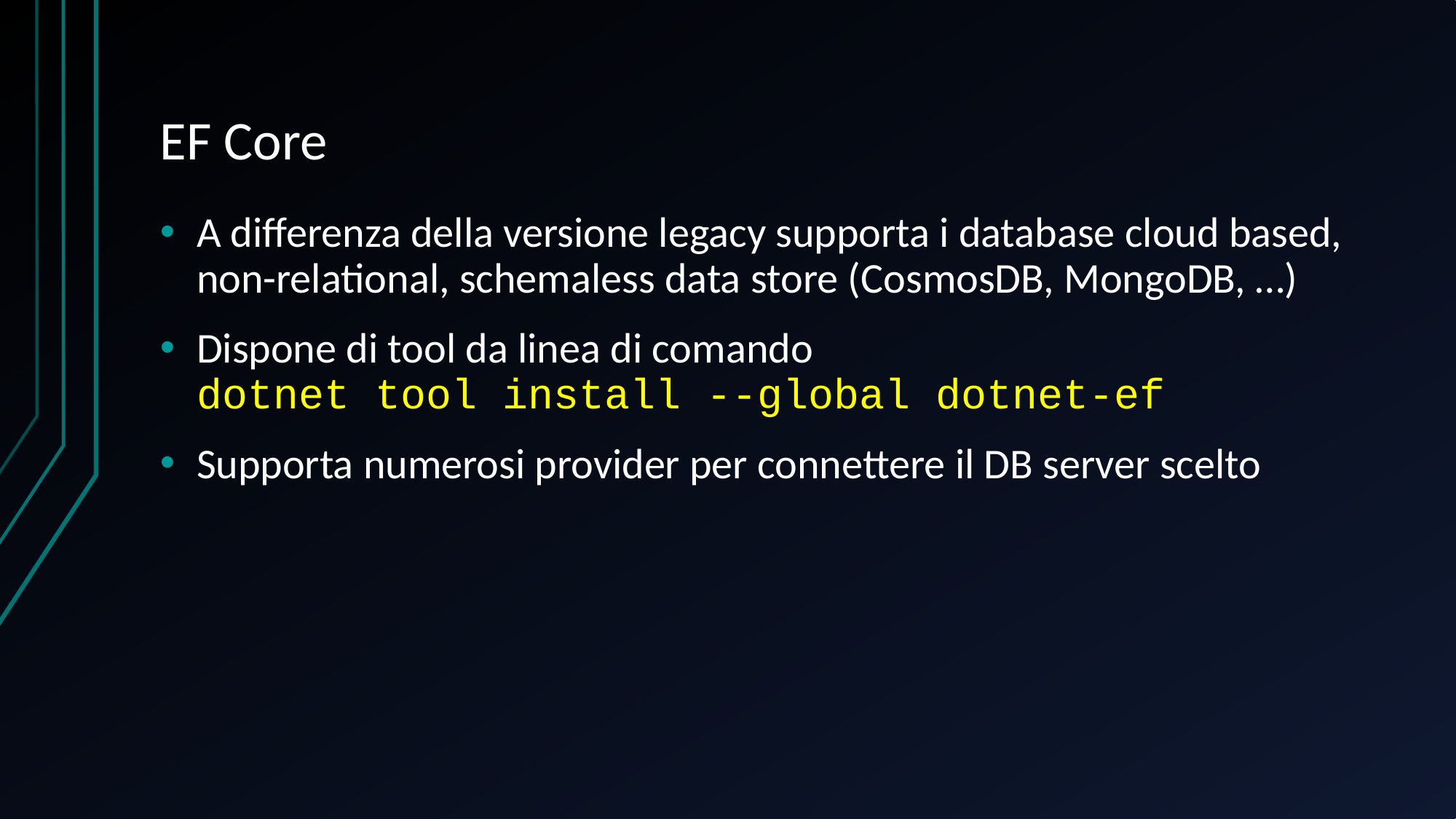

# EF Core
A differenza della versione legacy supporta i database cloud based, non-relational, schemaless data store (CosmosDB, MongoDB, …)
Dispone di tool da linea di comando
dotnet tool install --global dotnet-ef
Supporta numerosi provider per connettere il DB server scelto